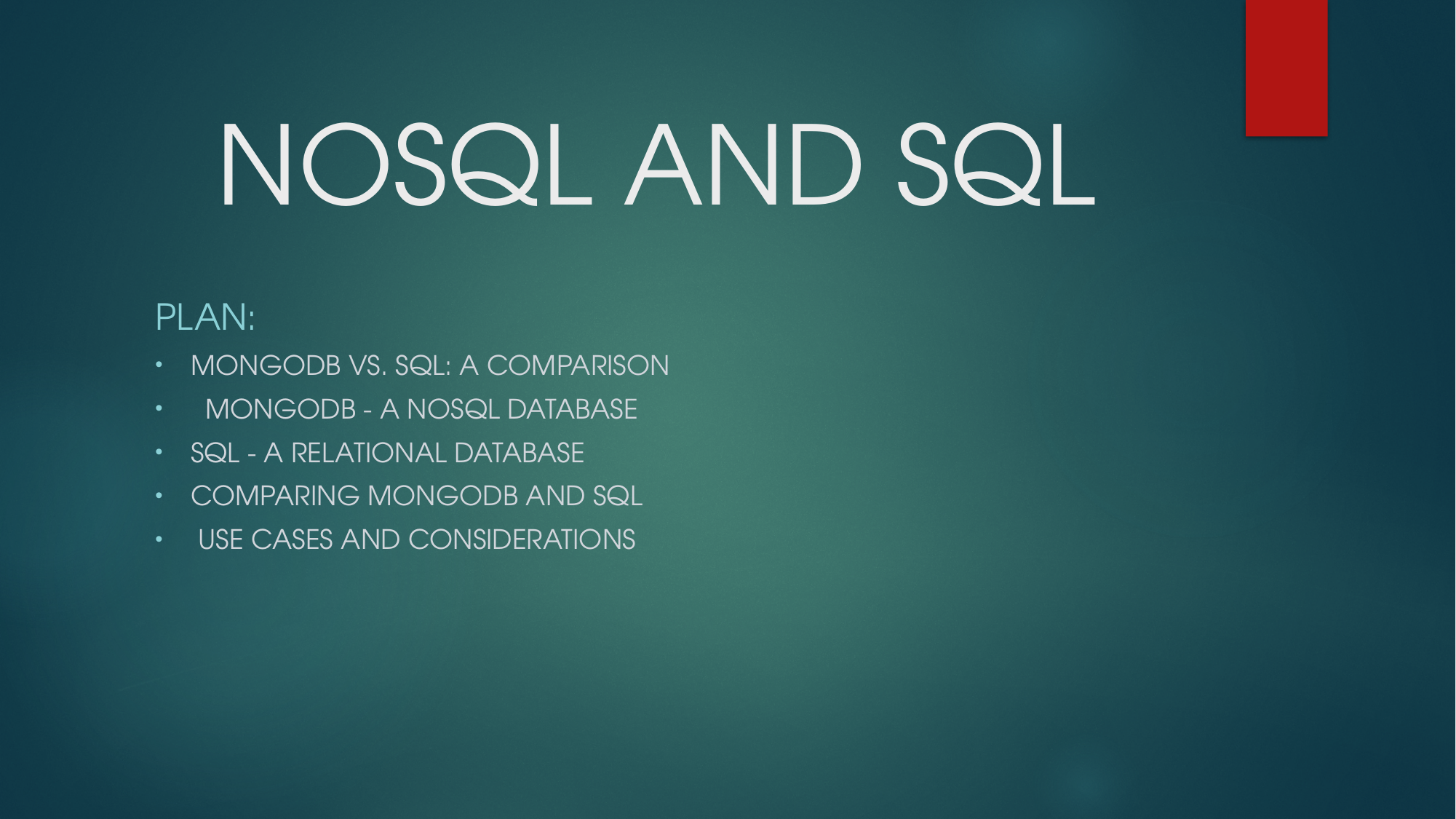

# NOSQL AND SQL
Plan:
MongoDB vs. SQL: A Comparison
  MongoDB - A NoSQL Database
SQL - A Relational Database
Comparing MongoDB and SQL
 Use Cases and Considerations